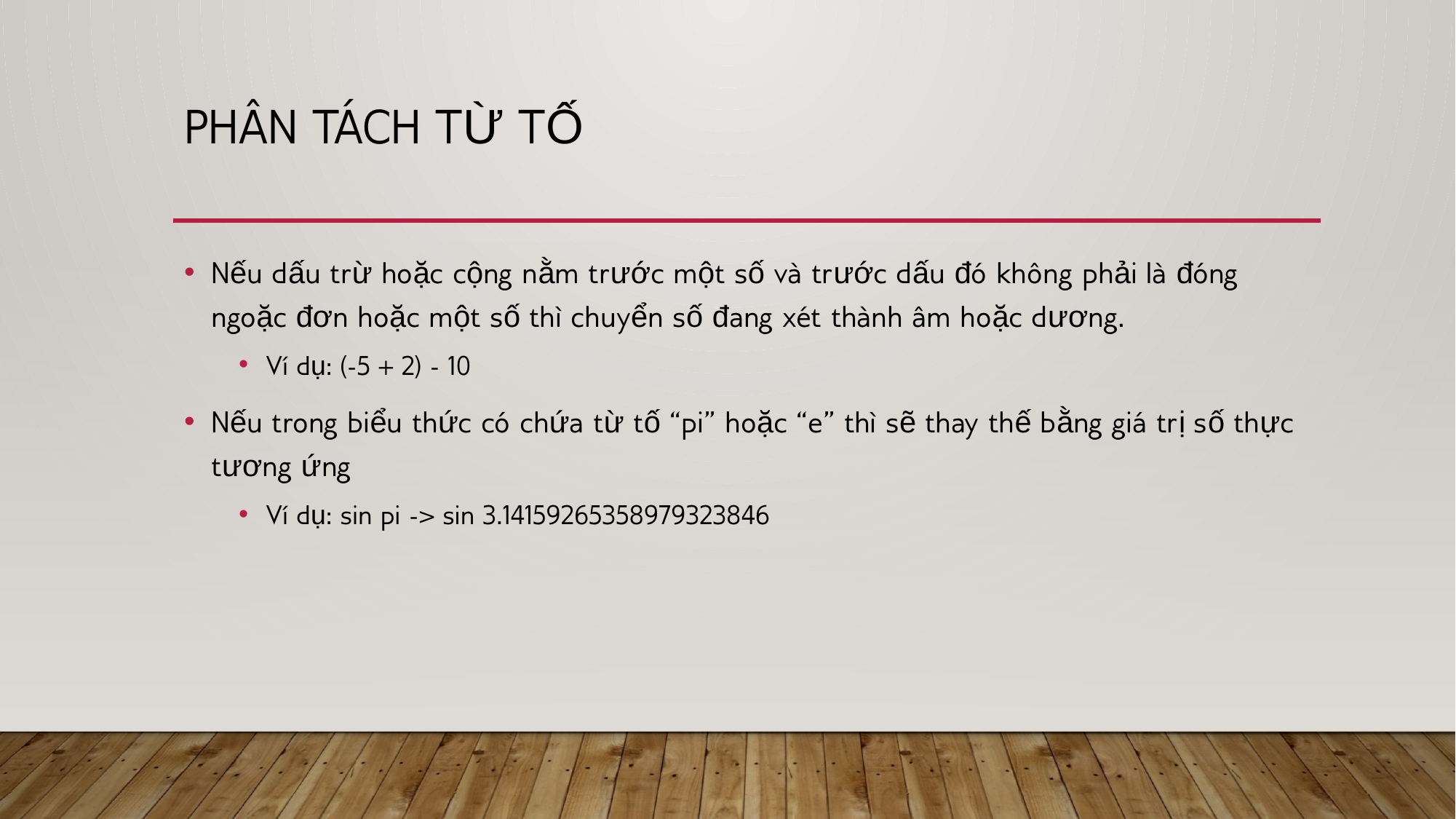

# Phân tách từ tố
Nếu dấu trừ hoặc cộng nằm trước một số và trước dấu đó không phải là đóng ngoặc đơn hoặc một số thì chuyển số đang xét thành âm hoặc dương.
Ví dụ: (-5 + 2) - 10
Nếu trong biểu thức có chứa từ tố “pi” hoặc “e” thì sẽ thay thế bằng giá trị số thực  tương ứng
Ví dụ: sin pi -> sin 3.14159265358979323846